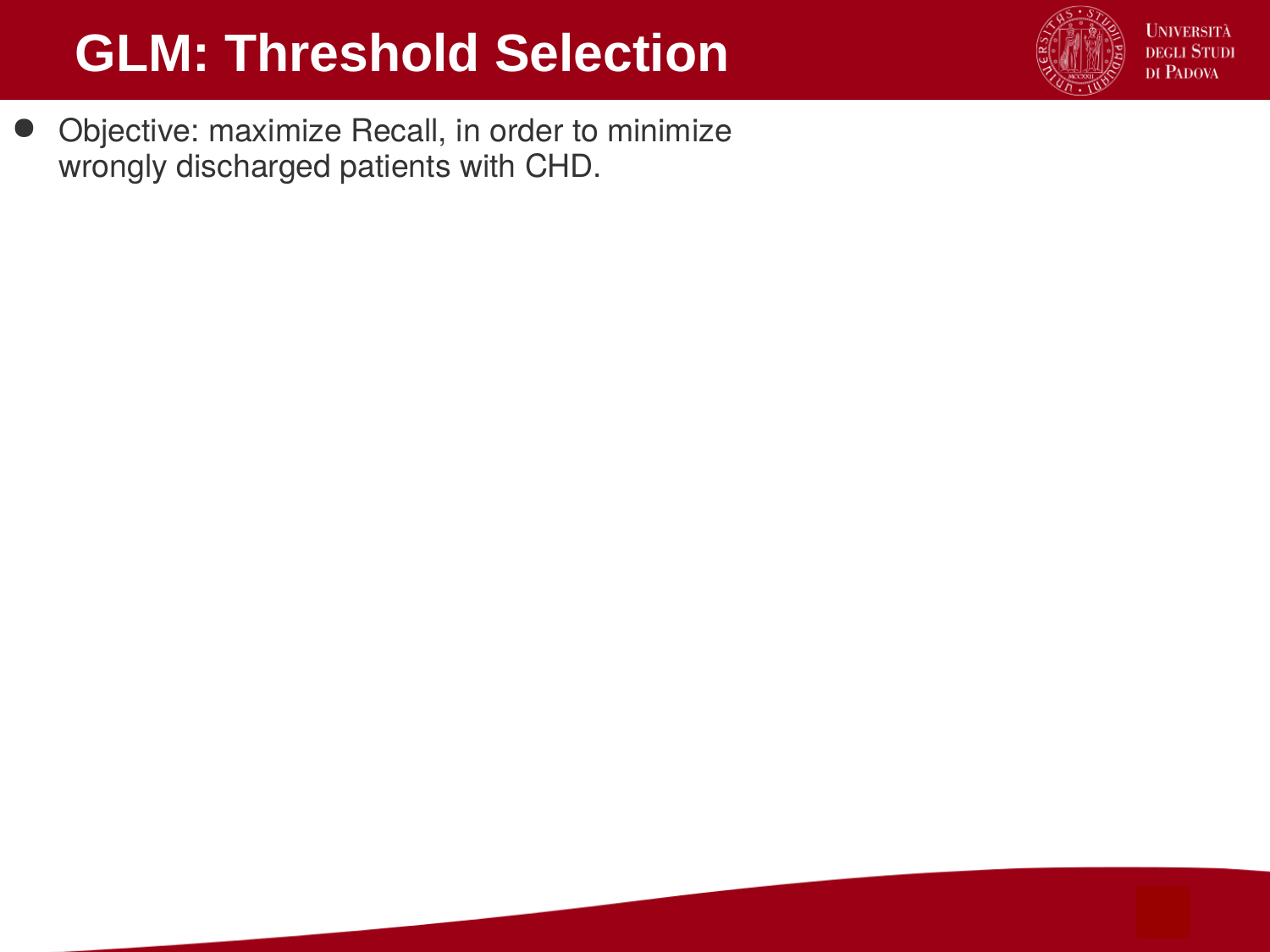

GLM: Threshold Selection
Objective: maximize Recall, in order to minimize wrongly discharged patients with CHD.